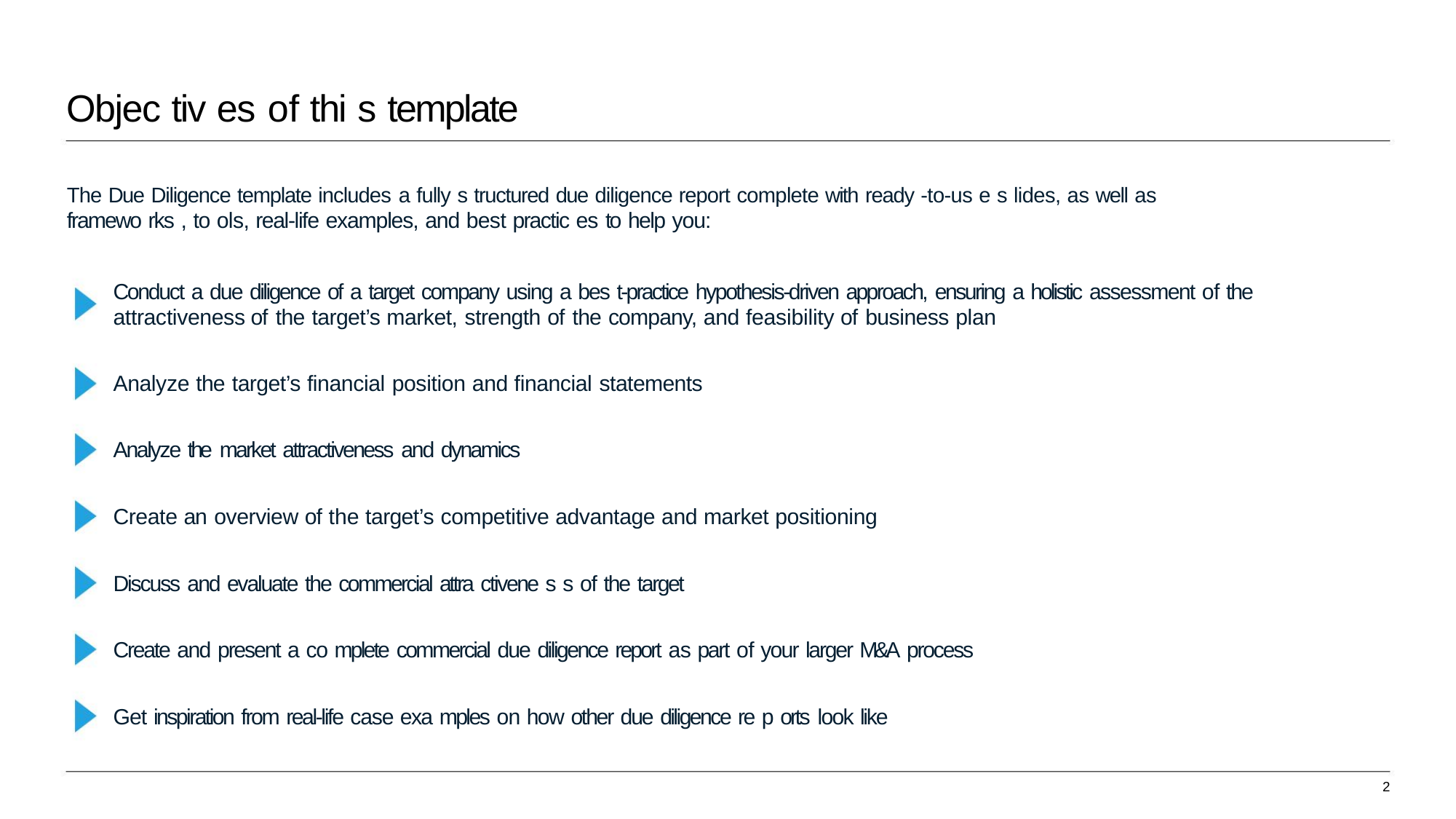

Objec tiv es of thi s template
The Due Diligence template includes a fully s tructured due diligence report complete with ready -to-us e s lides, as well as
framewo rks , to ols, real-life examples, and best practic es to help you:
Conduct a due diligence of a target company using a bes t-practice hypothesis-driven approach, ensuring a holistic assessment of the
attractiveness of the target’s market, strength of the company, and feasibility of business plan
Analyze the target’s financial position and financial statements
Analyze the market attractiveness and dynamics
Create an overview of the target’s competitive advantage and market positioning
Discuss and evaluate the commercial attra ctivene s s of the target
Create and present a co mplete commercial due diligence report as part of your larger M&A process
Get inspiration from real-life case exa mples on how other due diligence re p orts look like
2